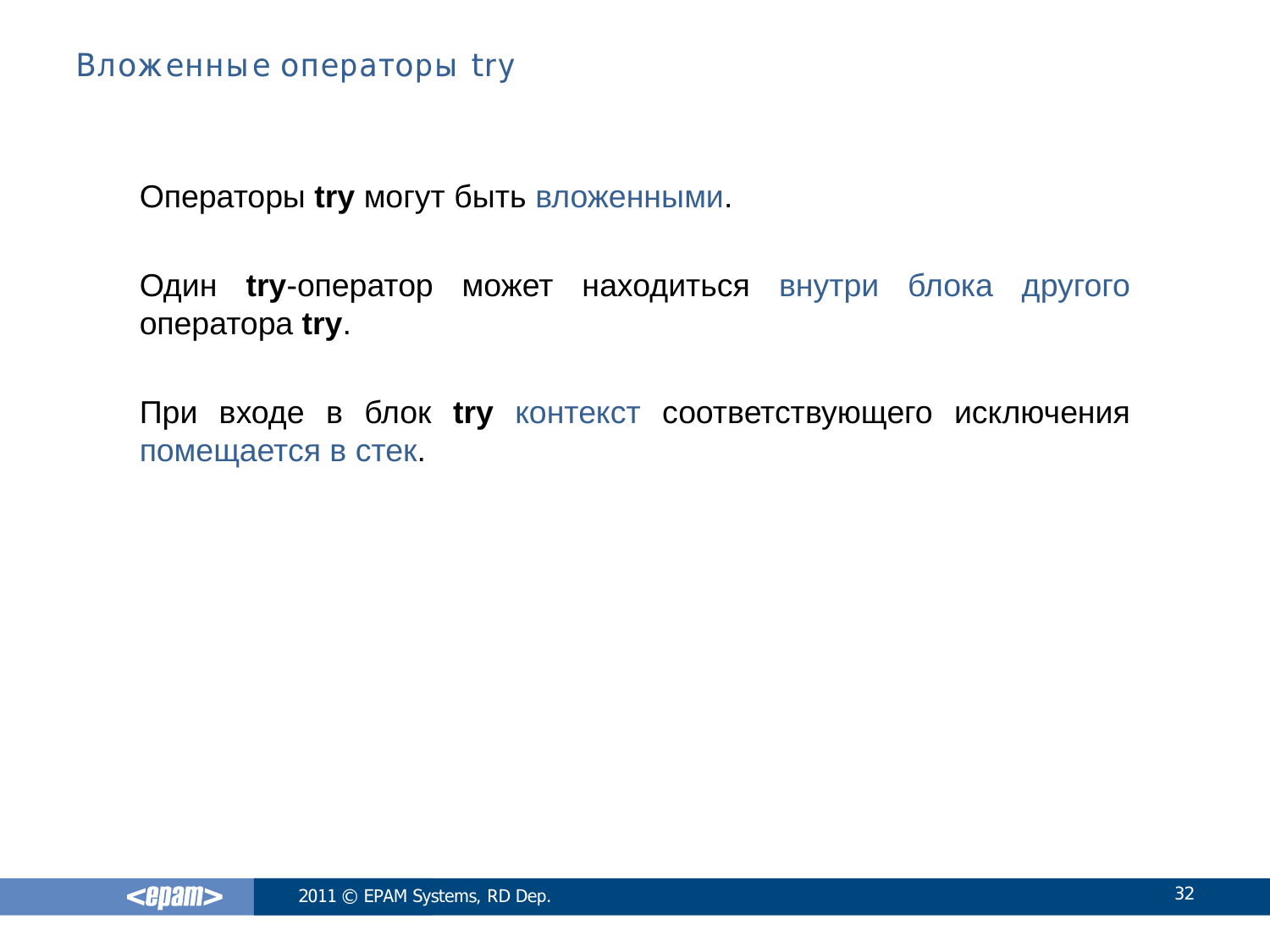

# Вложенные операторы try
Операторы try могут быть вложенными.

Один try-оператор может находиться внутри блока другого оператора try.

При входе в блок try контекст соответствующего исключения помещается в стек.

32
2011 © EPAM Systems, RD Dep.